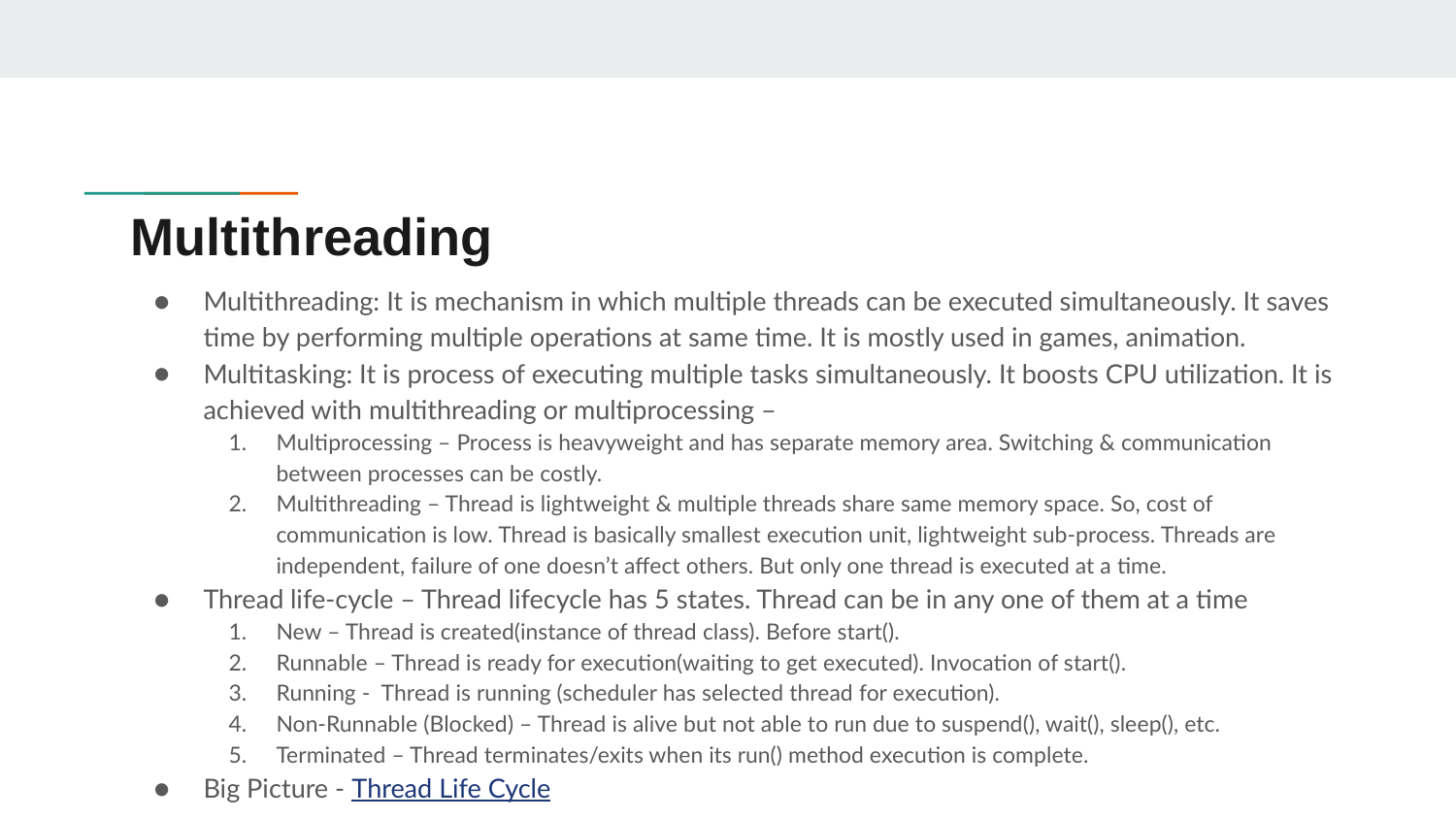

# Multithreading
Multithreading: It is mechanism in which multiple threads can be executed simultaneously. It saves time by performing multiple operations at same time. It is mostly used in games, animation.
Multitasking: It is process of executing multiple tasks simultaneously. It boosts CPU utilization. It is achieved with multithreading or multiprocessing –
Multiprocessing – Process is heavyweight and has separate memory area. Switching & communication between processes can be costly.
Multithreading – Thread is lightweight & multiple threads share same memory space. So, cost of communication is low. Thread is basically smallest execution unit, lightweight sub-process. Threads are independent, failure of one doesn’t affect others. But only one thread is executed at a time.
Thread life-cycle – Thread lifecycle has 5 states. Thread can be in any one of them at a time
New – Thread is created(instance of thread class). Before start().
Runnable – Thread is ready for execution(waiting to get executed). Invocation of start().
Running -  Thread is running (scheduler has selected thread for execution).
Non-Runnable (Blocked) – Thread is alive but not able to run due to suspend(), wait(), sleep(), etc.
Terminated – Thread terminates/exits when its run() method execution is complete.
Big Picture - Thread Life Cycle